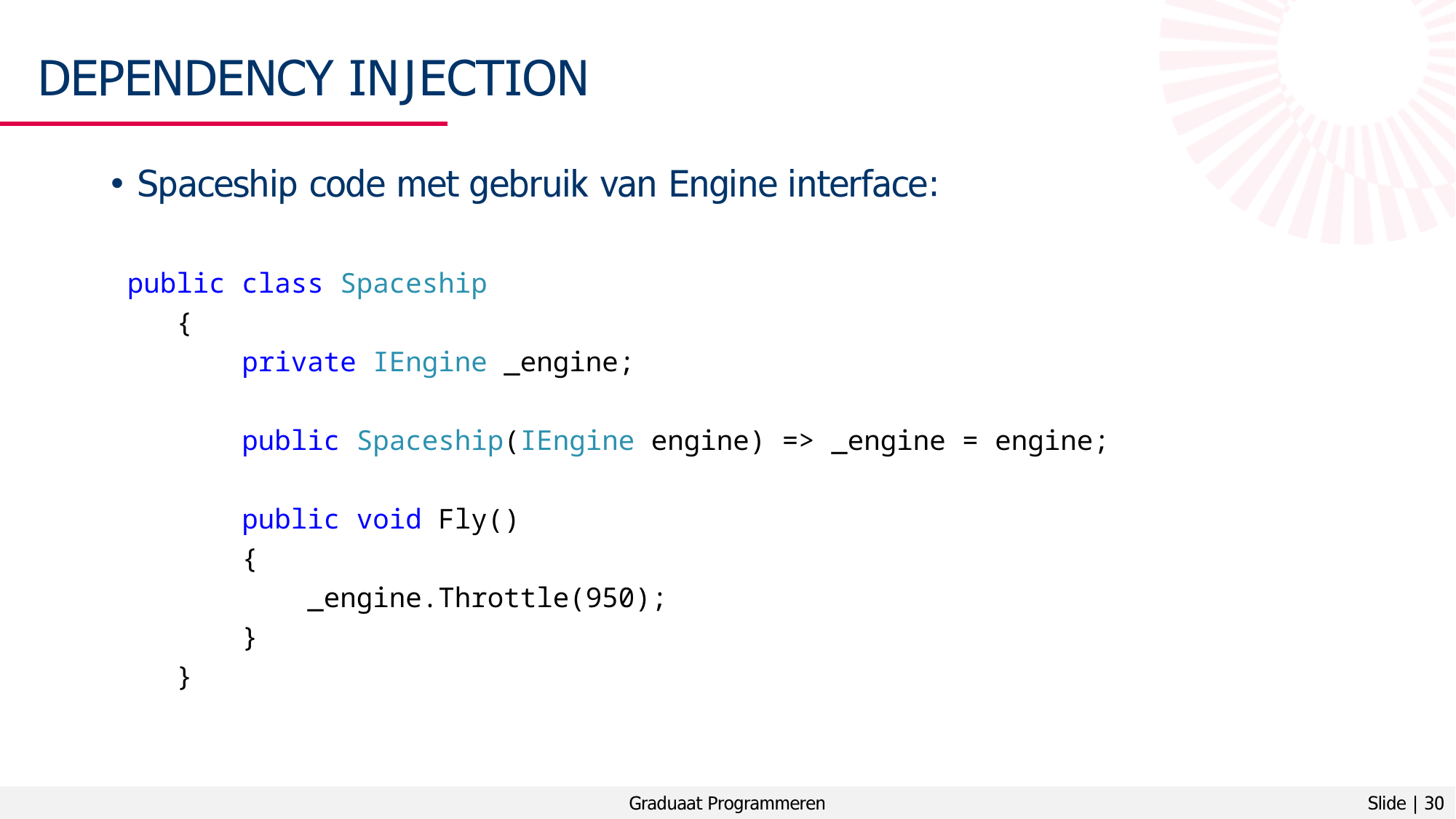

# Dependency injection
Spaceship code met gebruik van Engine interface:

 public class Spaceship
    {
        private IEngine _engine;

        public Spaceship(IEngine engine) => _engine = engine;

        public void Fly()
        {
            _engine.Throttle(950);
        }
    }